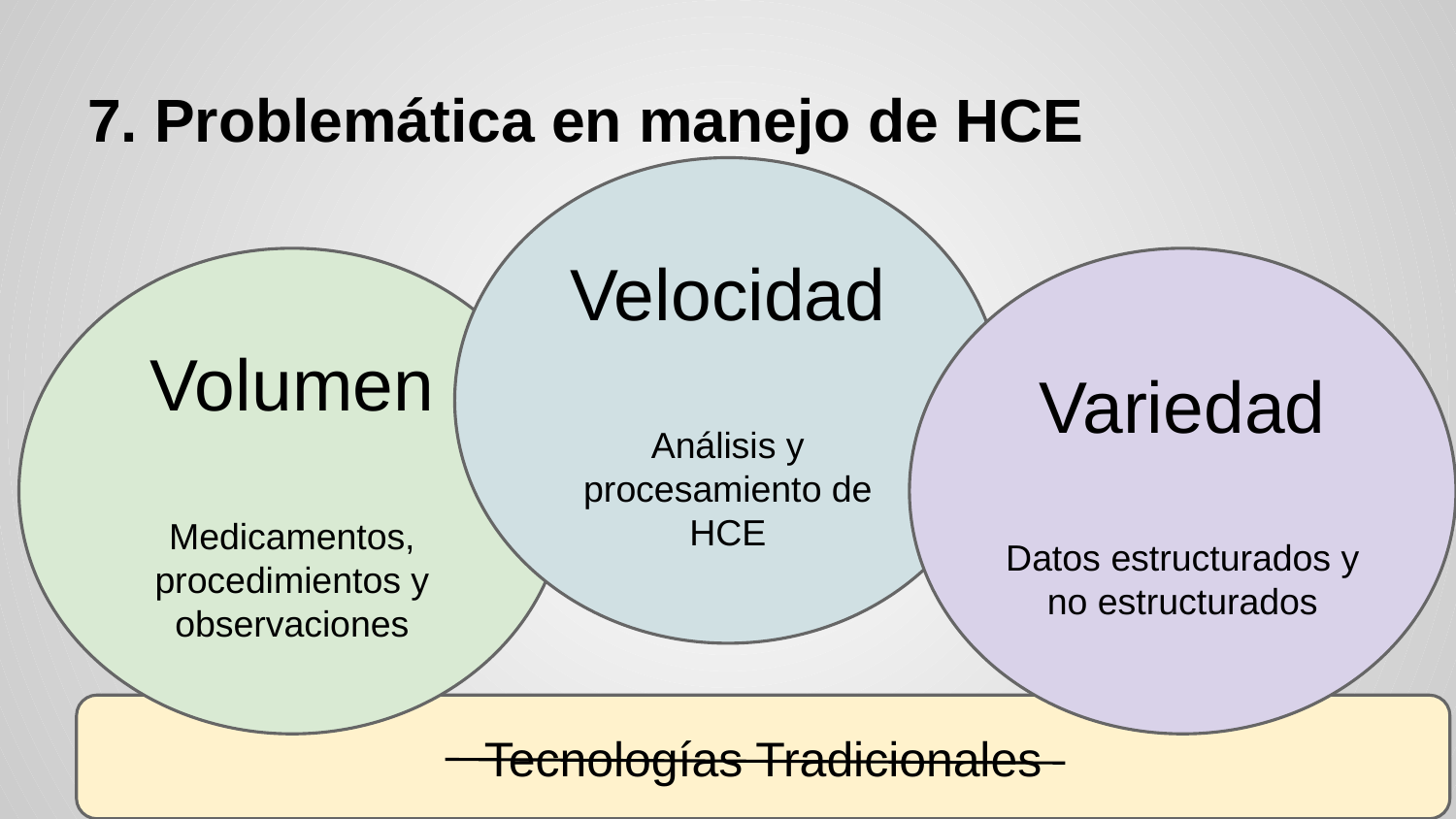

# 7. Problemática en manejo de HCE
Velocidad

Análisis y procesamiento de HCE
Volumen

Medicamentos, procedimientos y observaciones
Variedad

Datos estructurados y no estructurados
Tecnologías Tradicionales